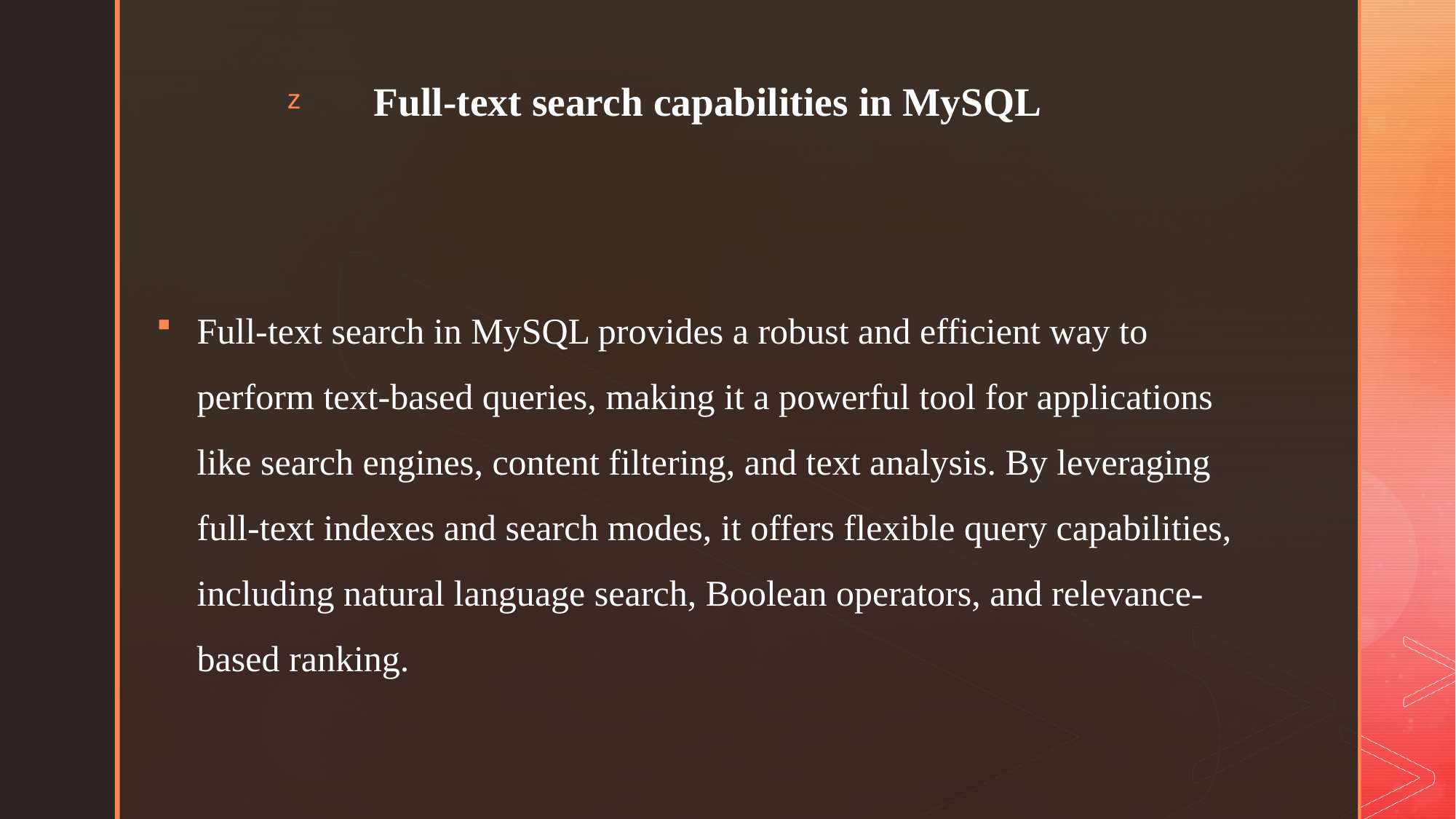

# Full-text search capabilities in MySQL
Full-text search in MySQL provides a robust and efficient way to perform text-based queries, making it a powerful tool for applications like search engines, content filtering, and text analysis. By leveraging full-text indexes and search modes, it offers flexible query capabilities, including natural language search, Boolean operators, and relevance-based ranking.